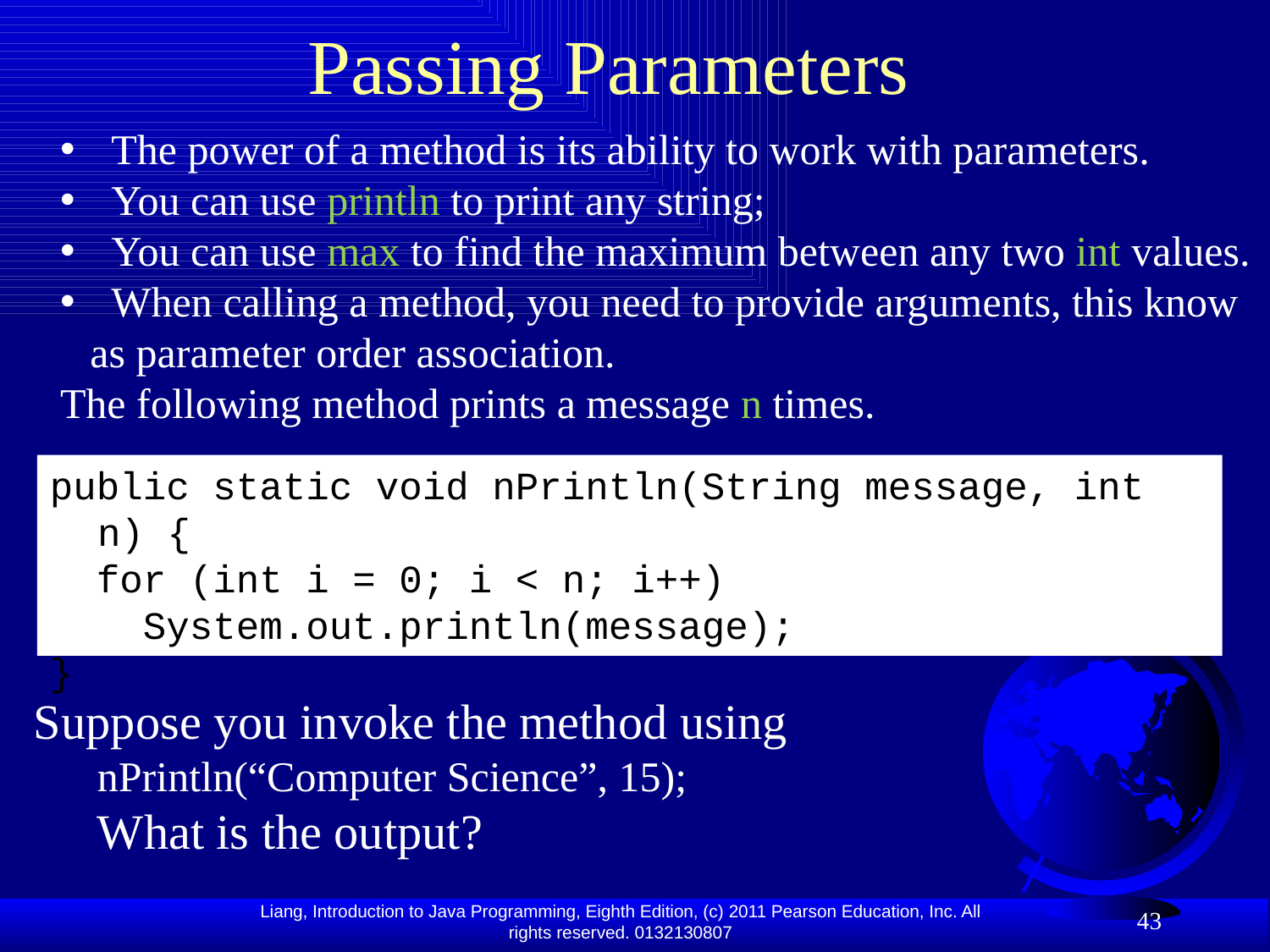

# Passing Parameters
  The power of a method is its ability to work with parameters.
  You can use println to print any string;
  You can use max to find the maximum between any two int values.
  When calling a method, you need to provide arguments, this know as parameter order association.
The following method prints a message n times.

public static void nPrintln(String message, int n) {
  for (int i = 0; i < n; i++)
    System.out.println(message);
}

Suppose you invoke the method using
nPrintln(“Computer Science”, 15);
What is the output?
43